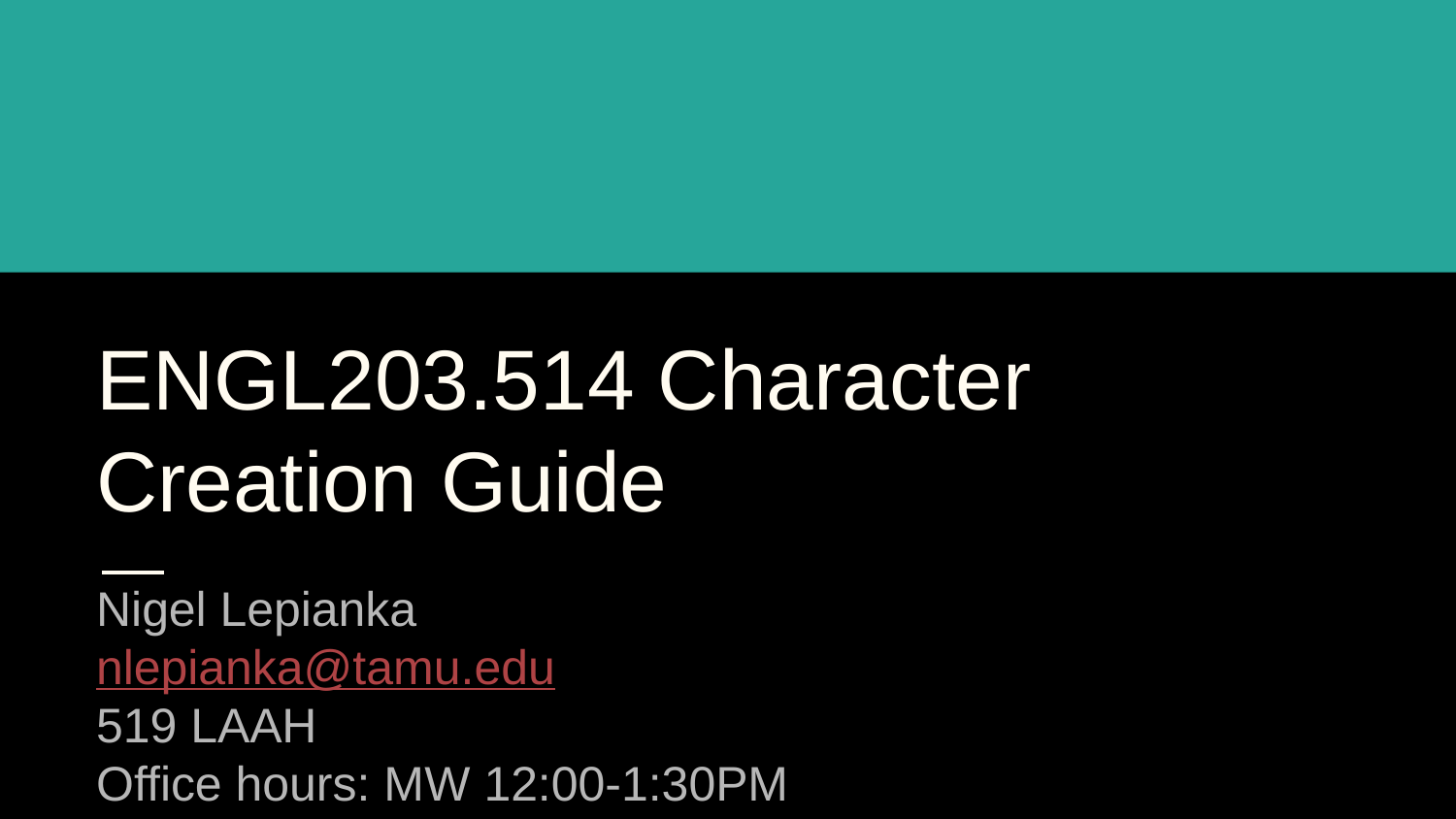

# ENGL203.514 Character Creation Guide
Nigel Lepianka
nlepianka@tamu.edu
519 LAAH
Office hours: MW 12:00-1:30PM